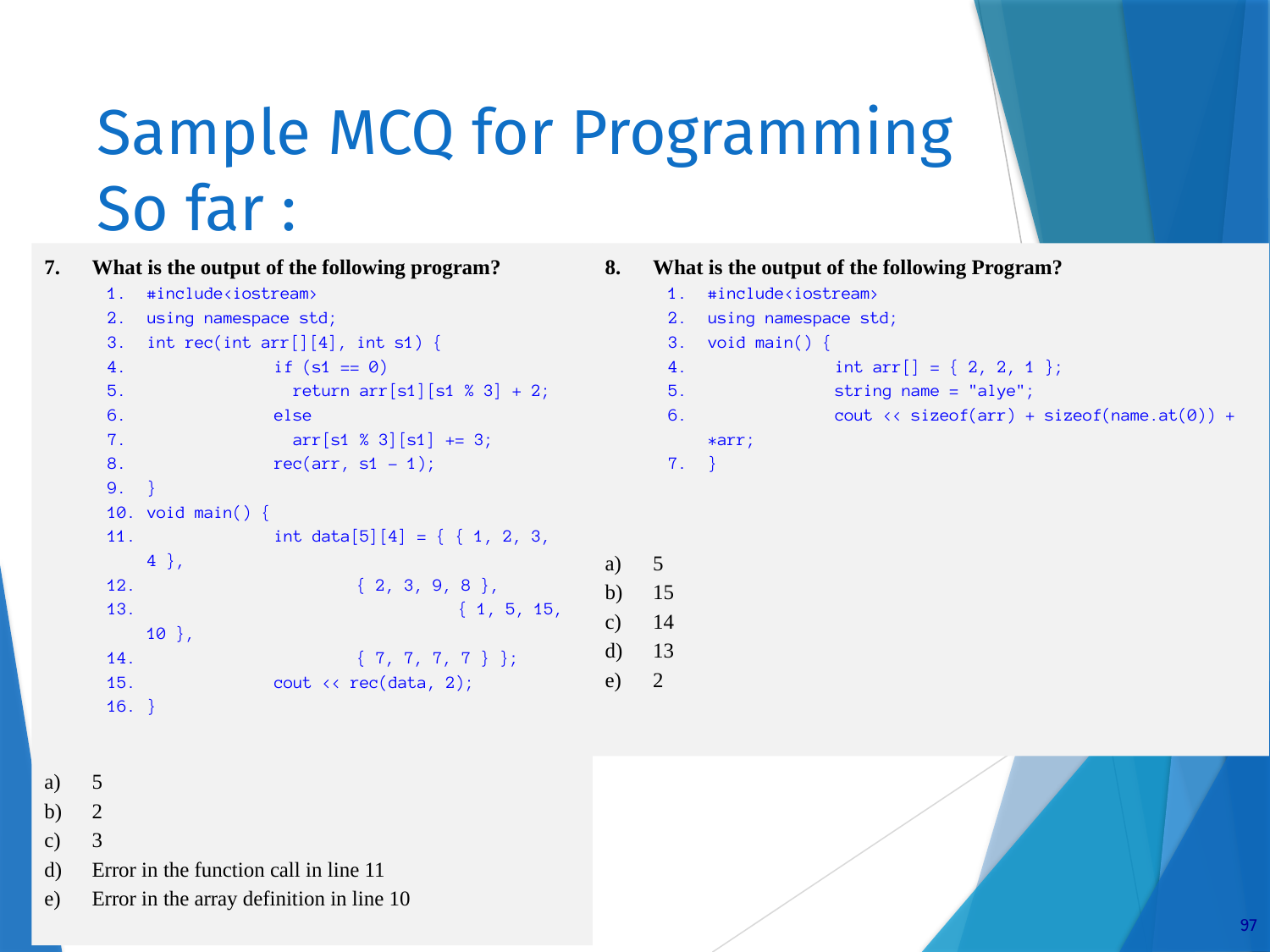

# Sample MCQ for Programming So far :
What is the output of the following program?
#include<iostream>
using namespace std;
int rec(int arr[][4], int s1) {
	if (s1 == 0)
	  return arr[s1][s1 % 3] + 2;
	else
	  arr[s1 % 3][s1] += 3;
	rec(arr, s1 - 1);
}
void main() {
	int data[5][4] = { { 1, 2, 3, 4 },
                      { 2, 3, 9, 8 },
		      { 1, 5, 15, 10 },
                      { 7, 7, 7, 7 } };
	cout << rec(data, 2);
}

5
2
3
Error in the function call in line 11
Error in the array definition in line 10

What is the output of the following Program?
#include<iostream>
using namespace std;
void main() {
	int arr[] = { 2, 2, 1 };
	string name = "alye";
	cout << sizeof(arr) + sizeof(name.at(0)) + *arr;
}

5
15
14
13
2

97